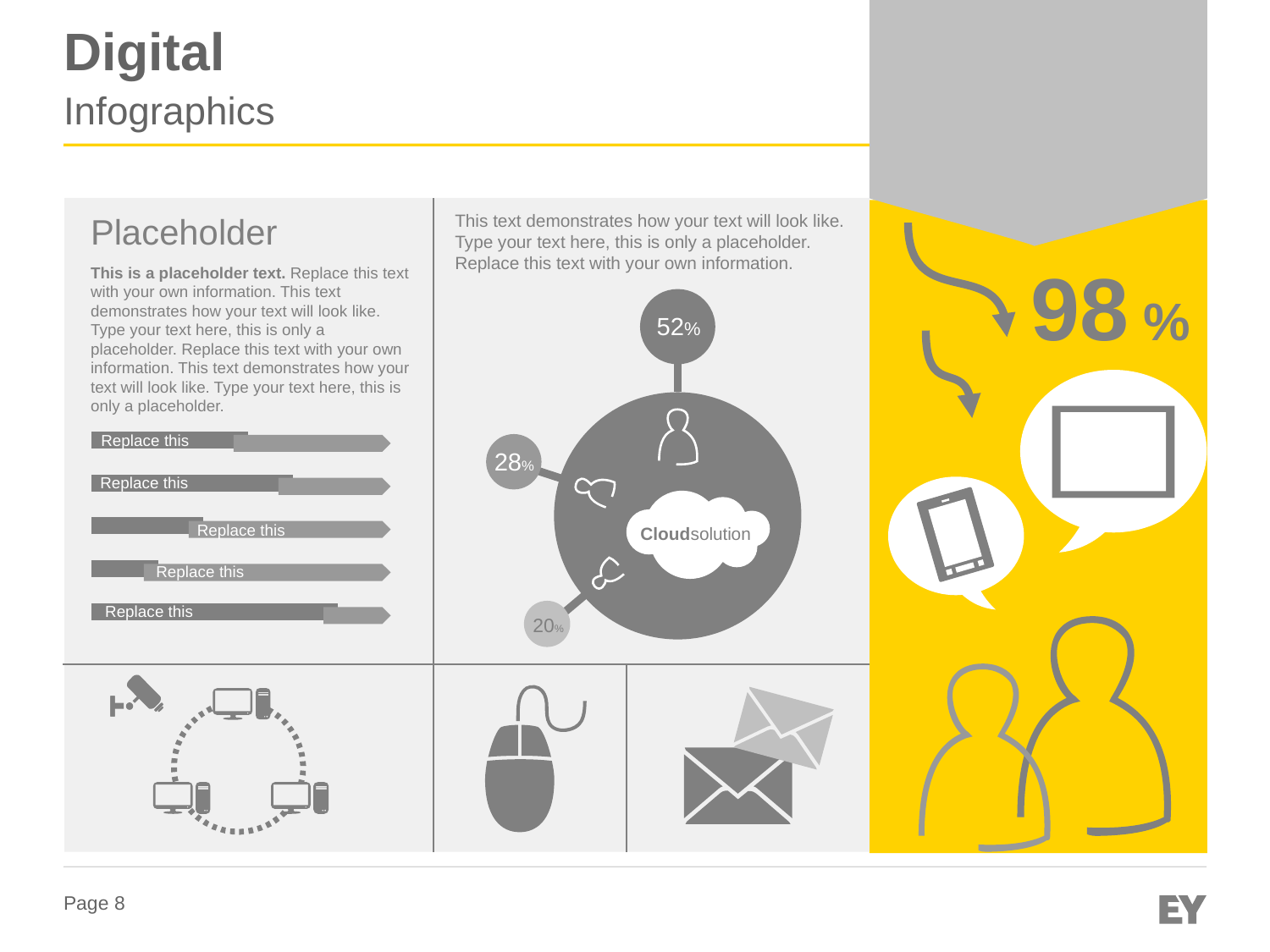

# Digital
Infographics

Placeholder
This is a placeholder text. Replace this text with your own information. This text demonstrates how your text will look like. Type your text here, this is only a placeholder. Replace this text with your own information. This text demonstrates how your text will look like. Type your text here, this is only a placeholder.
This text demonstrates how your text will look like. Type your text here, this is only a placeholder. Replace this text with your own information.
98 %

52%

Replace this

28%
Replace this

Cloudsolution

Replace this

Replace this

Replace this

20%